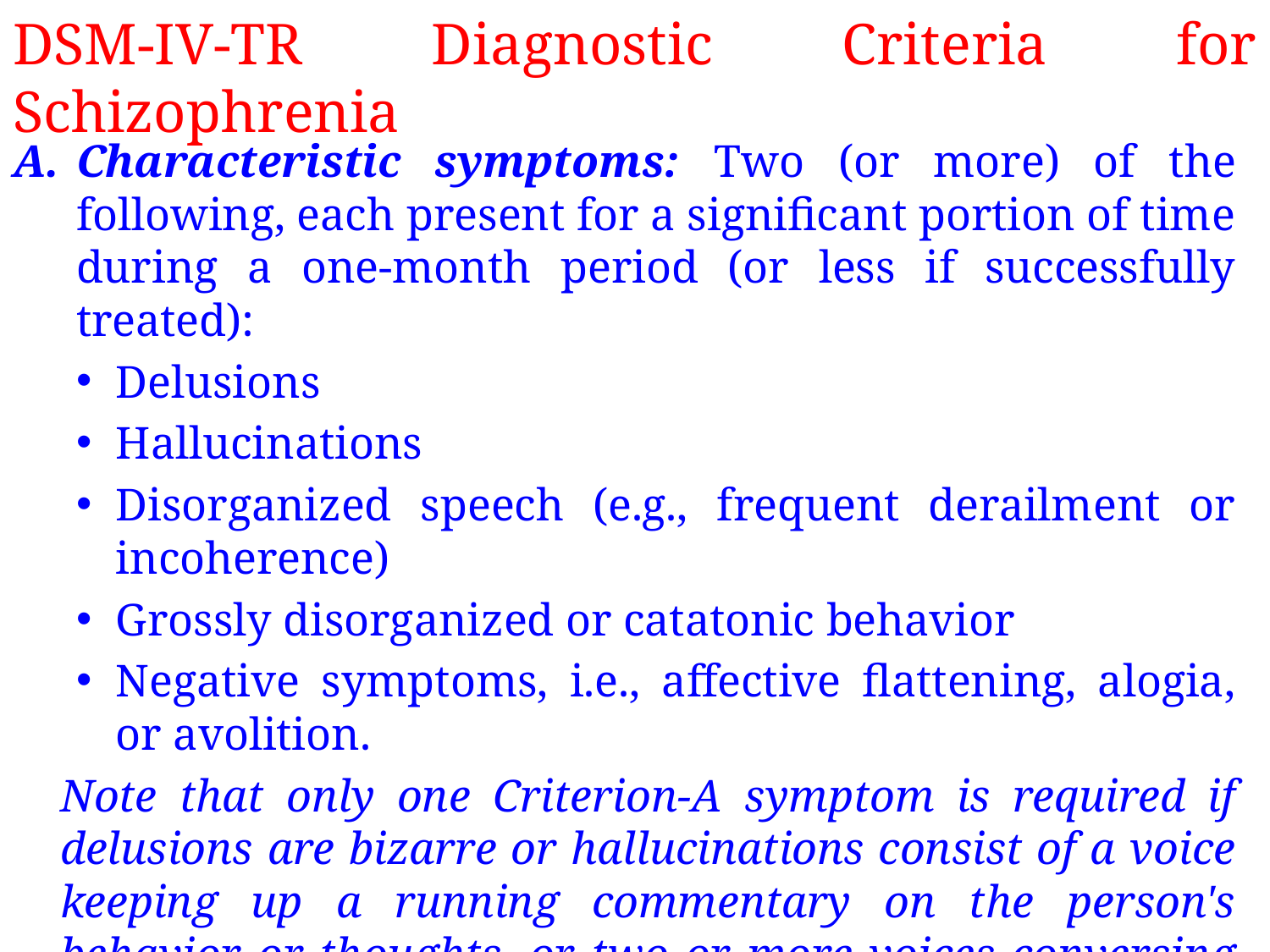

# DSM-IV-TR Diagnostic Criteria for Schizophrenia
Characteristic symptoms: Two (or more) of the following, each present for a significant portion of time during a one-month period (or less if successfully treated):
Delusions
Hallucinations
Disorganized speech (e.g., frequent derailment or incoherence)
Grossly disorganized or catatonic behavior
Negative symptoms, i.e., affective flattening, alogia, or avolition.
	Note that only one Criterion-A symptom is required if delusions are bizarre or hallucinations consist of a voice keeping up a running commentary on the person's behavior or thoughts, or two or more voices conversing with each other.